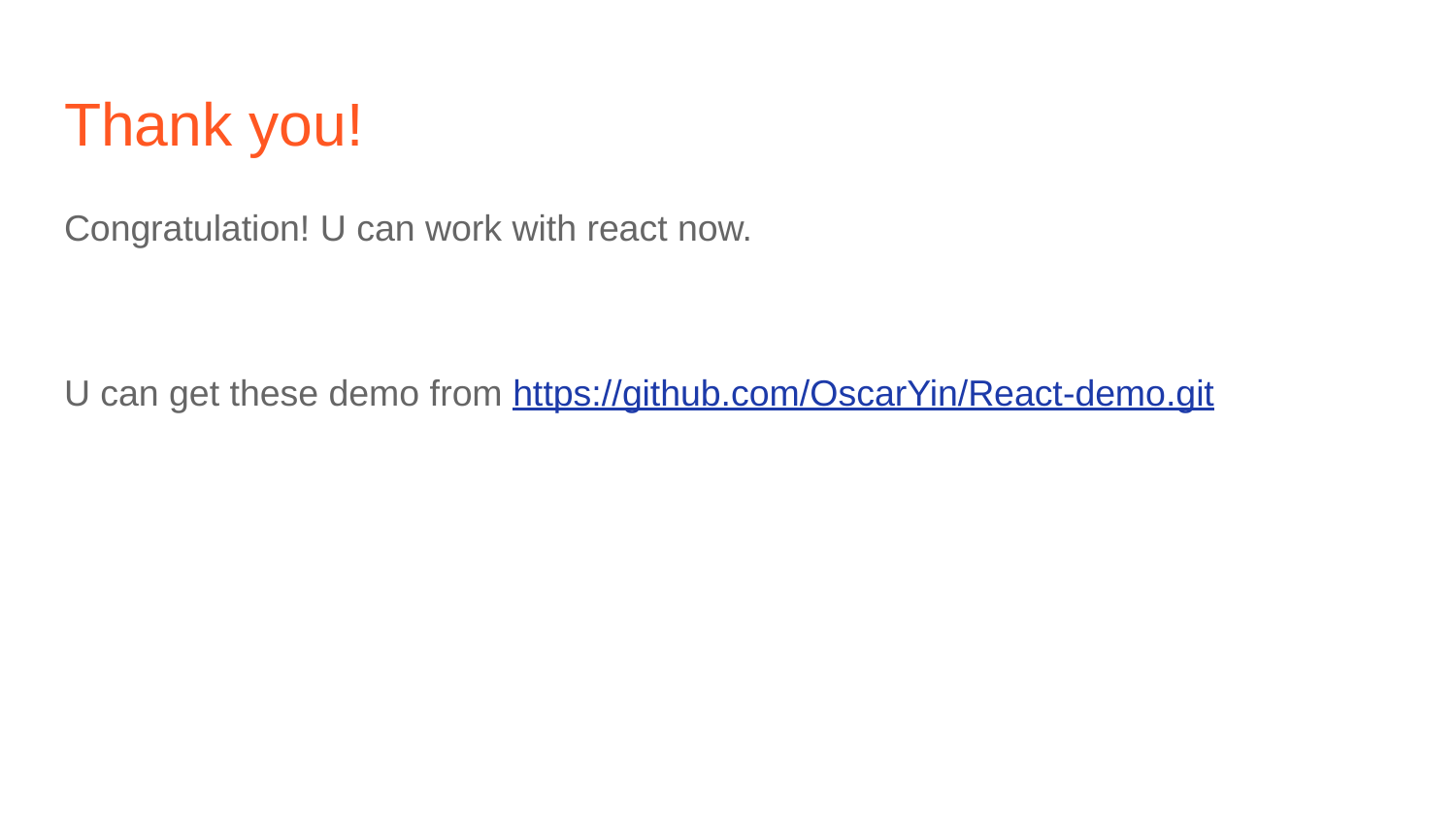

# Thank you!
Congratulation! U can work with react now.

U can get these demo from https://github.com/OscarYin/React-demo.git